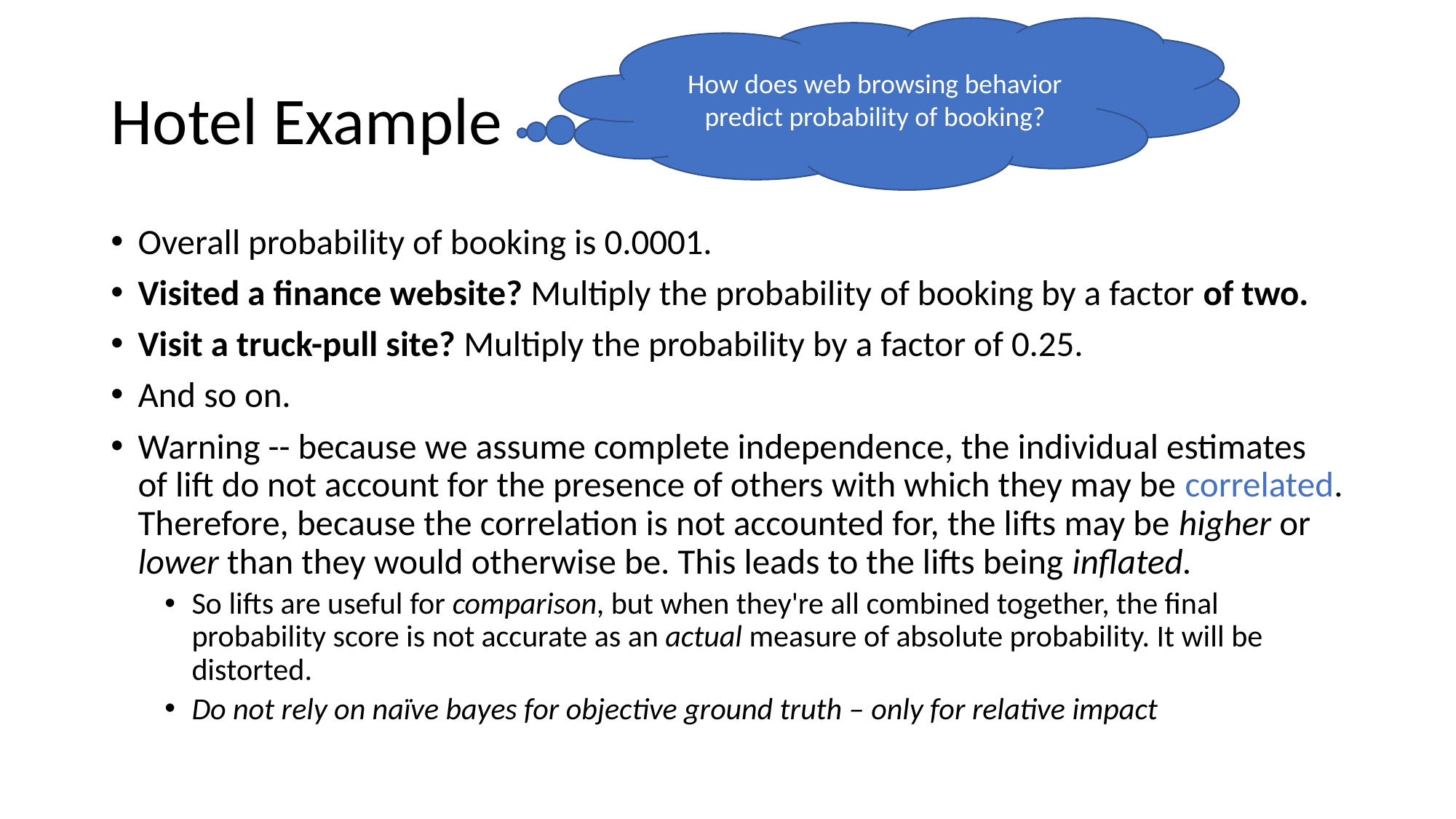

How does web browsing behavior predict probability of booking?
# Hotel Example
Overall probability of booking is 0.0001.
Visited a finance website? Multiply the probability of booking by a factor of two.
Visit a truck-pull site? Multiply the probability by a factor of 0.25.
And so on.
Warning -- because we assume complete independence, the individual estimates of lift do not account for the presence of others with which they may be correlated. Therefore, because the correlation is not accounted for, the lifts may be higher or lower than they would otherwise be. This leads to the lifts being inflated.
So lifts are useful for comparison, but when they're all combined together, the final probability score is not accurate as an actual measure of absolute probability. It will be distorted.
Do not rely on naïve bayes for objective ground truth – only for relative impact